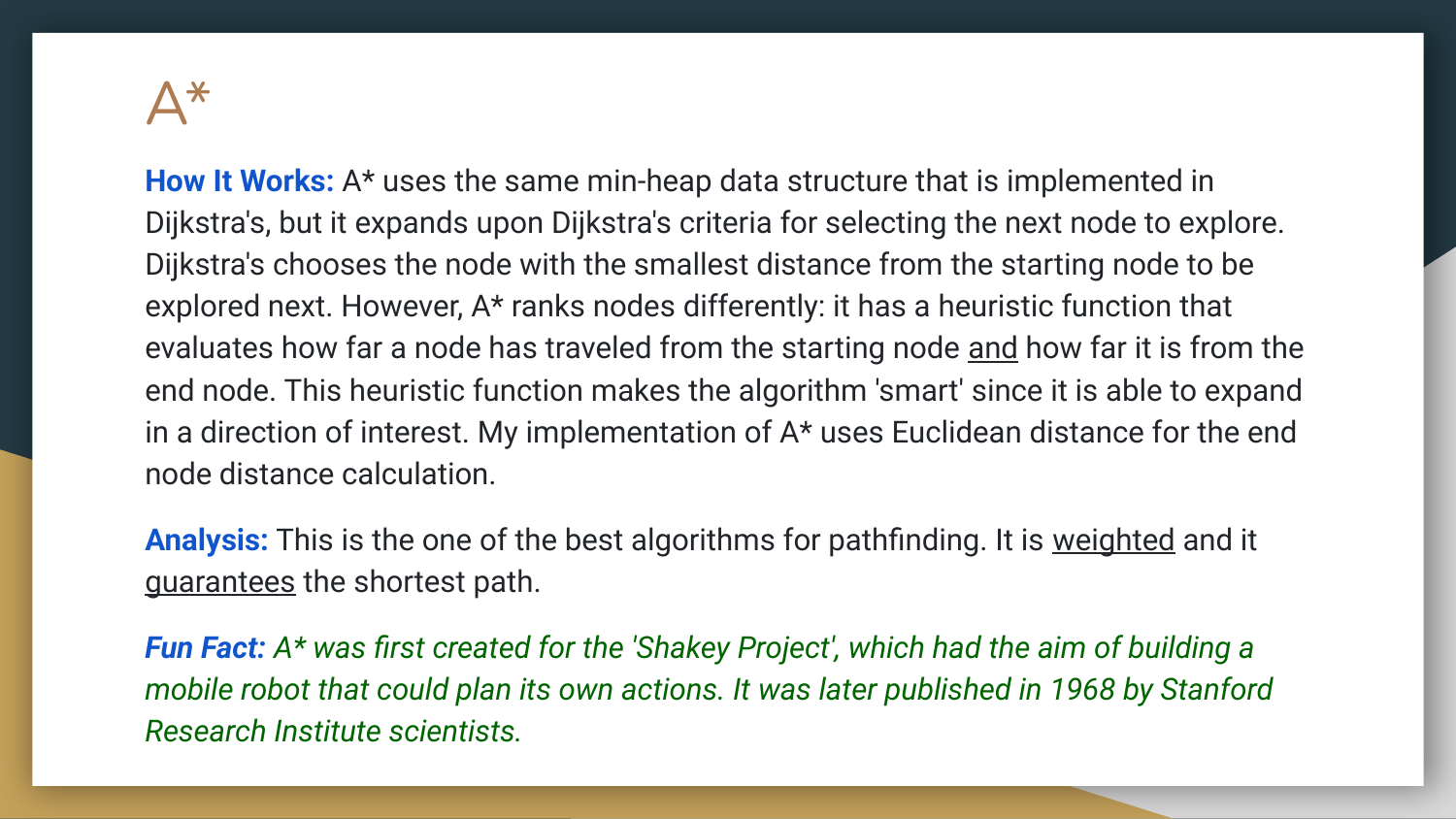

# A*
How It Works: A* uses the same min-heap data structure that is implemented in Dijkstra's, but it expands upon Dijkstra's criteria for selecting the next node to explore. Dijkstra's chooses the node with the smallest distance from the starting node to be explored next. However, A* ranks nodes differently: it has a heuristic function that evaluates how far a node has traveled from the starting node and how far it is from the end node. This heuristic function makes the algorithm 'smart' since it is able to expand in a direction of interest. My implementation of A* uses Euclidean distance for the end node distance calculation.
Analysis: This is the one of the best algorithms for pathfinding. It is weighted and it guarantees the shortest path.
Fun Fact: A* was first created for the 'Shakey Project', which had the aim of building a mobile robot that could plan its own actions. It was later published in 1968 by Stanford Research Institute scientists.